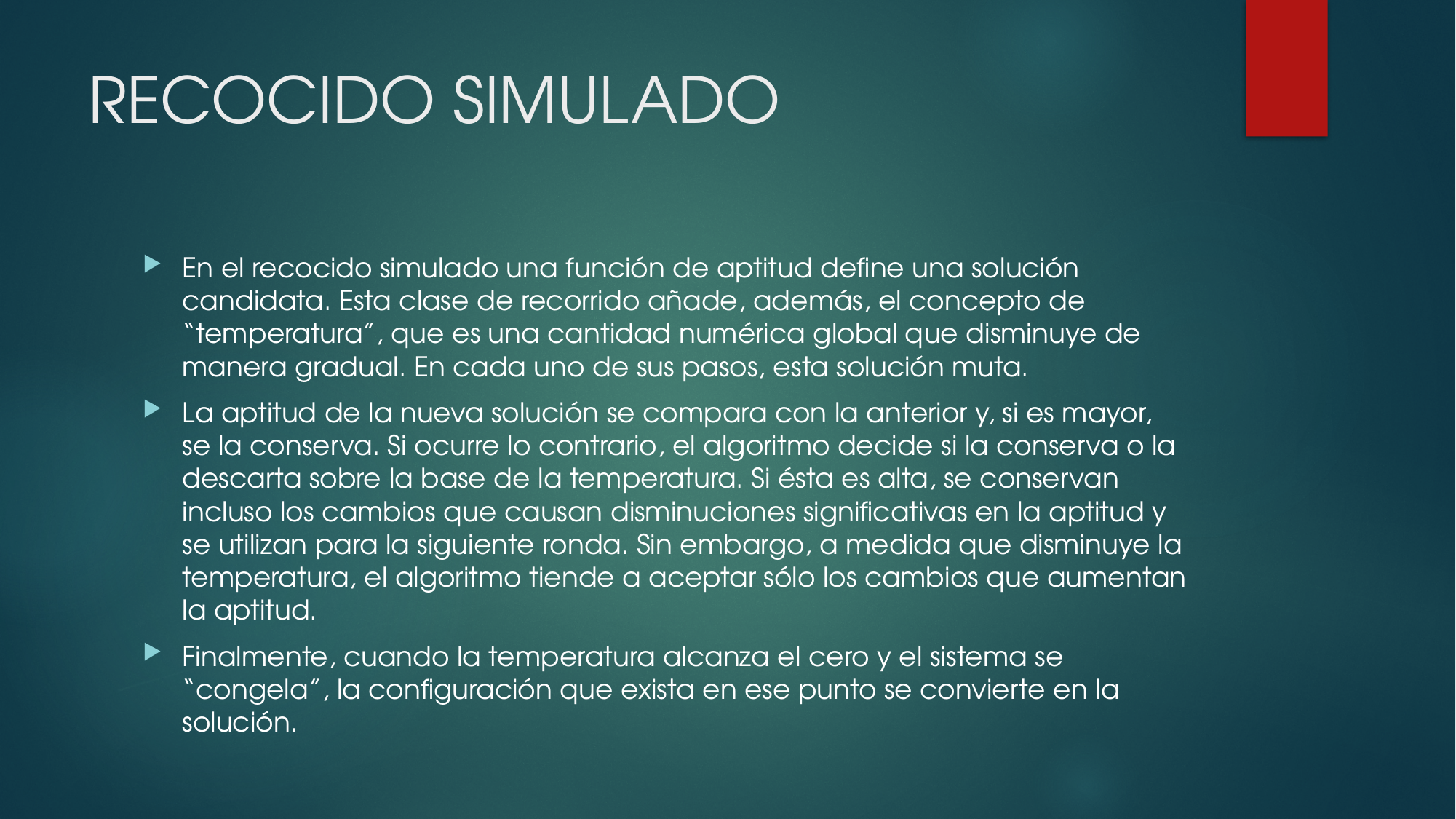

# RECOCIDO SIMULADO
En el recocido simulado una función de aptitud define una solución candidata. Esta clase de recorrido añade, además, el concepto de “temperatura”, que es una cantidad numérica global que disminuye de manera gradual. En cada uno de sus pasos, esta solución muta.
La aptitud de la nueva solución se compara con la anterior y, si es mayor, se la conserva. Si ocurre lo contrario, el algoritmo decide si la conserva o la descarta sobre la base de la temperatura. Si ésta es alta, se conservan incluso los cambios que causan disminuciones significativas en la aptitud y se utilizan para la siguiente ronda. Sin embargo, a medida que disminuye la temperatura, el algoritmo tiende a aceptar sólo los cambios que aumentan la aptitud.
Finalmente, cuando la temperatura alcanza el cero y el sistema se “congela”, la configuración que exista en ese punto se convierte en la solución.